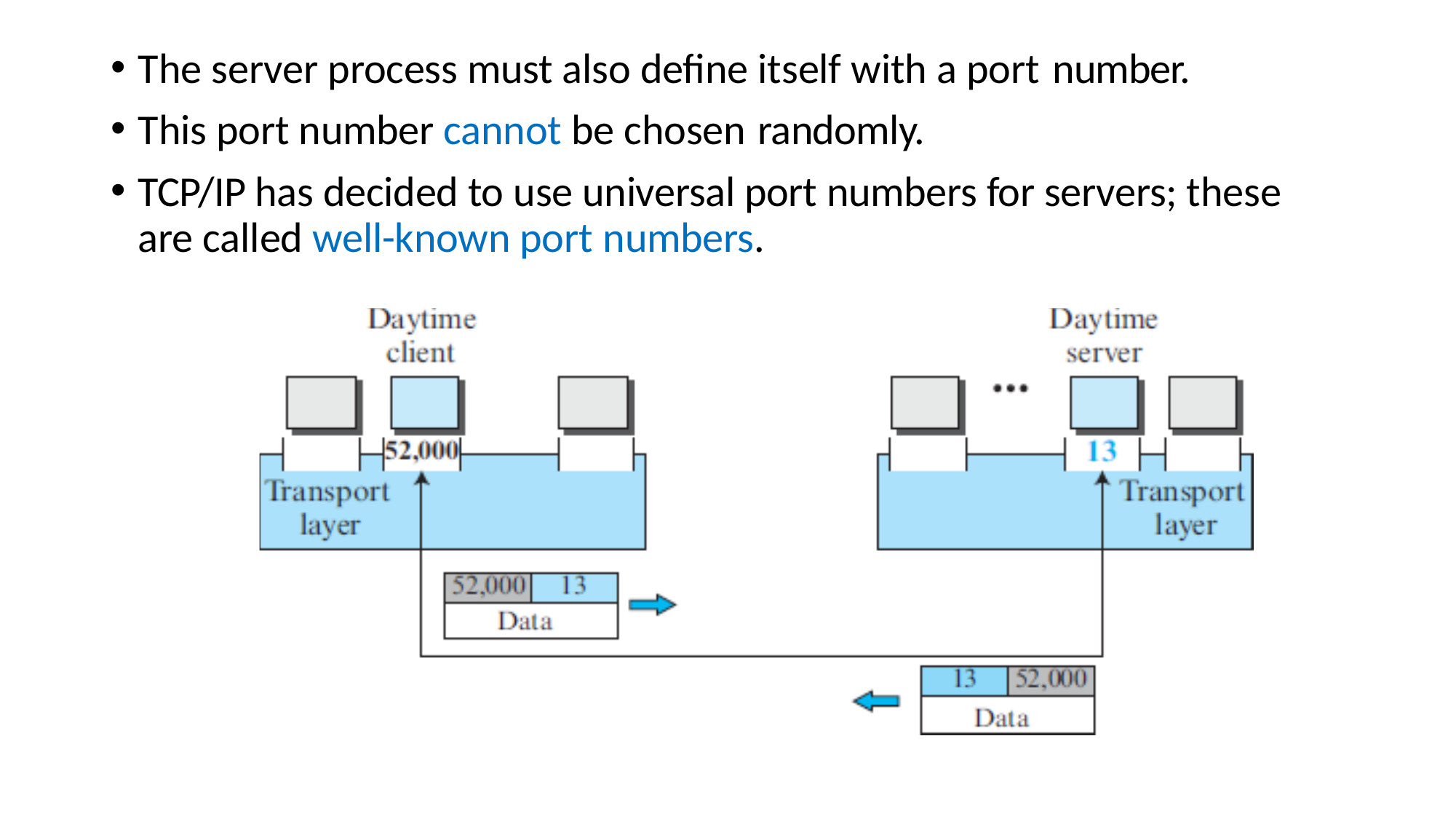

The server process must also define itself with a port number.
This port number cannot be chosen randomly.
TCP/IP has decided to use universal port numbers for servers; these  are called well-known port numbers.